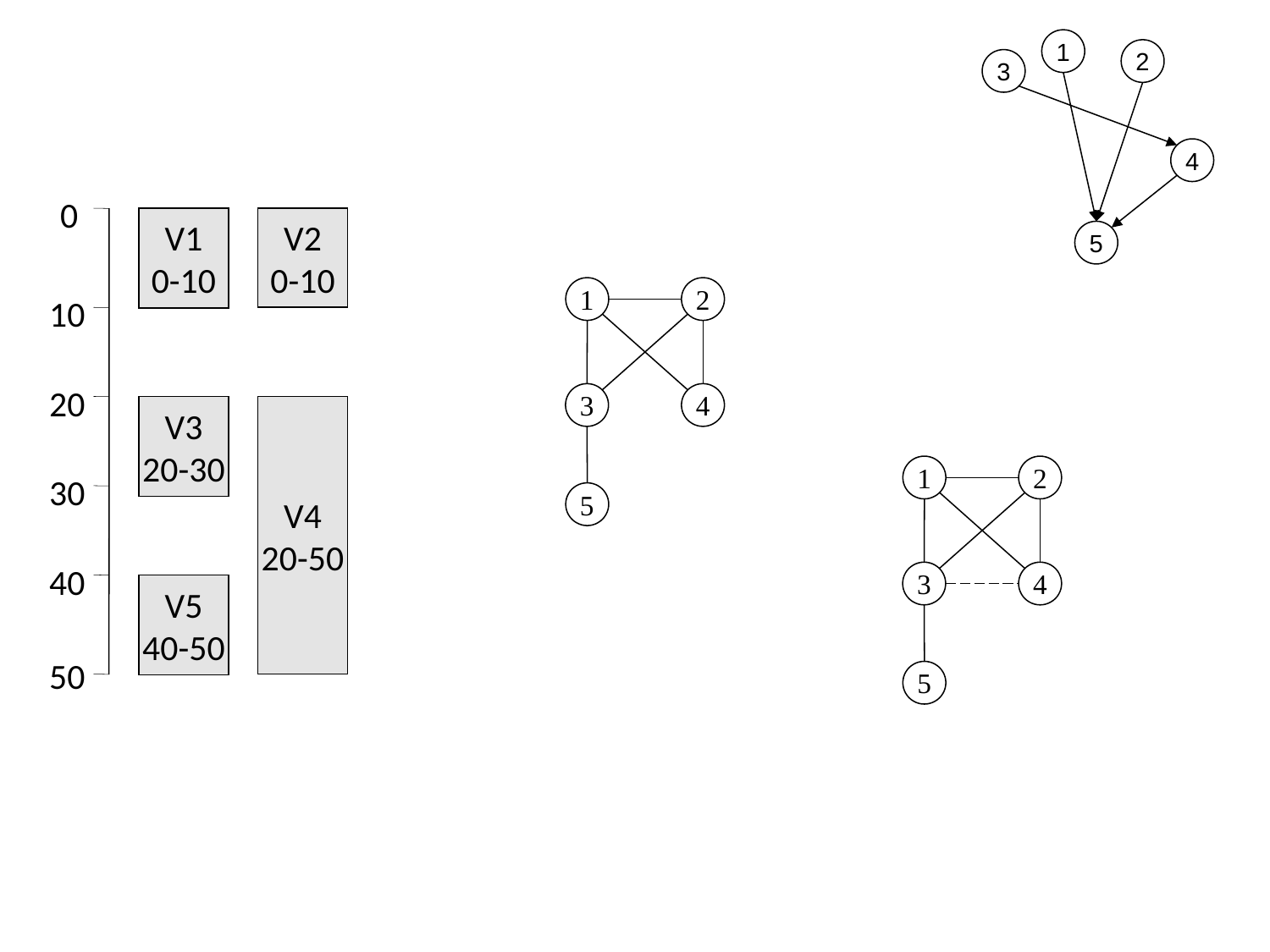

1
2
3
4
0

V1
0-10
V2
0-10
5
1
2
10

20
3
4

V3
20-30
V4
20-50
1
2
30
5

40
3
4

V5
40-50
50
5